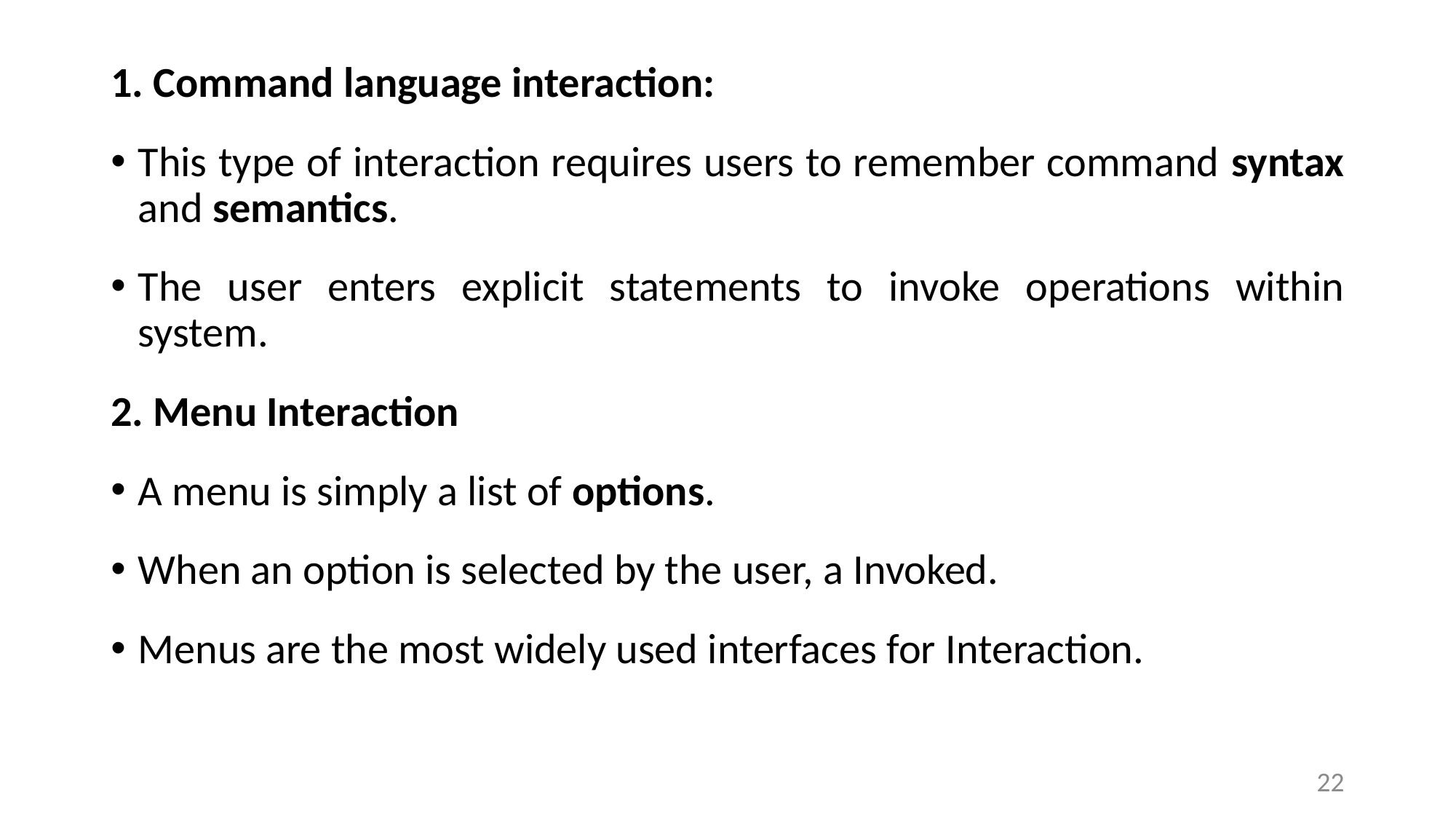

1. Command language interaction:
This type of interaction requires users to remember command syntax and semantics.
The user enters explicit statements to invoke operations within system.
2. Menu Interaction
A menu is simply a list of options.
When an option is selected by the user, a Invoked.
Menus are the most widely used interfaces for Interaction.
22